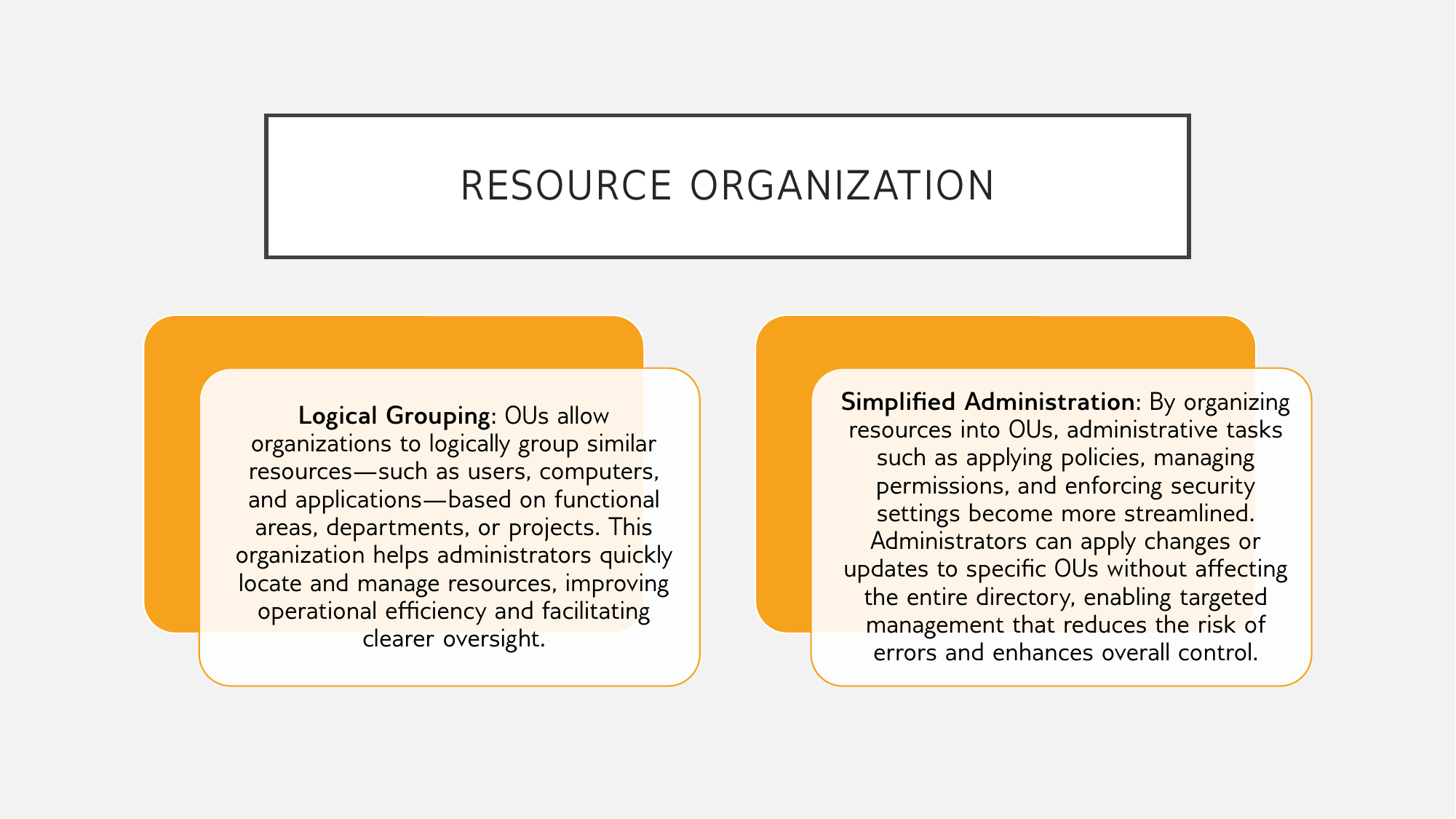

# Resource organization
Logical Grouping: OUs allow organizations to logically group similar resources—such as users, computers, and applications—based on functional areas, departments, or projects. This organization helps administrators quickly locate and manage resources, improving operational efficiency and facilitating clearer oversight.
Simplified Administration: By organizing resources into OUs, administrative tasks such as applying policies, managing permissions, and enforcing security settings become more streamlined. Administrators can apply changes or updates to specific OUs without affecting the entire directory, enabling targeted management that reduces the risk of errors and enhances overall control.